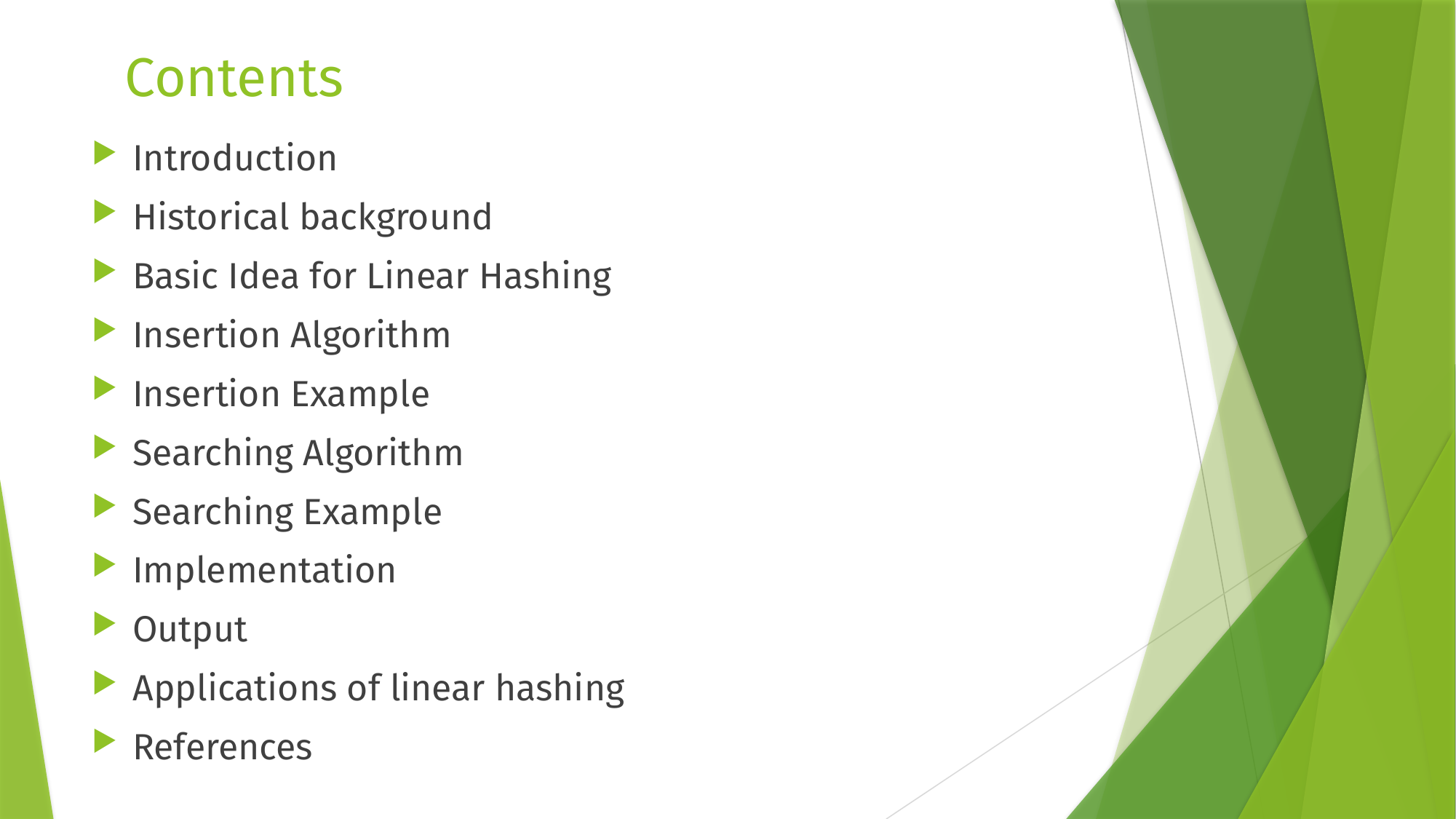

# Contents
Introduction
Historical background
Basic Idea for Linear Hashing
Insertion Algorithm
Insertion Example
Searching Algorithm
Searching Example
Implementation
Output
Applications of linear hashing
References